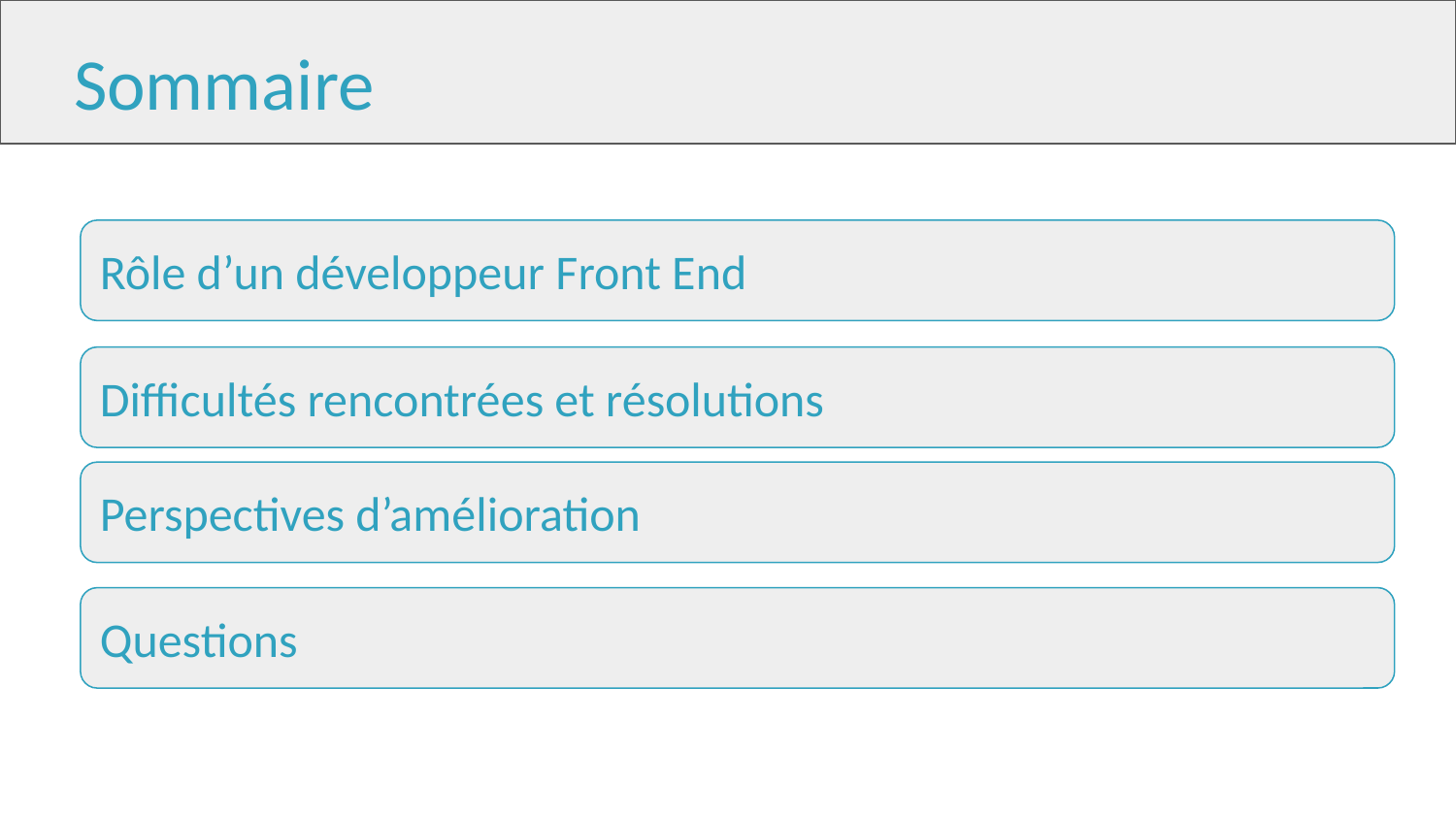

Sommaire
Rôle d’un développeur Front End
Difficultés rencontrées et résolutions
Perspectives d’amélioration
Questions